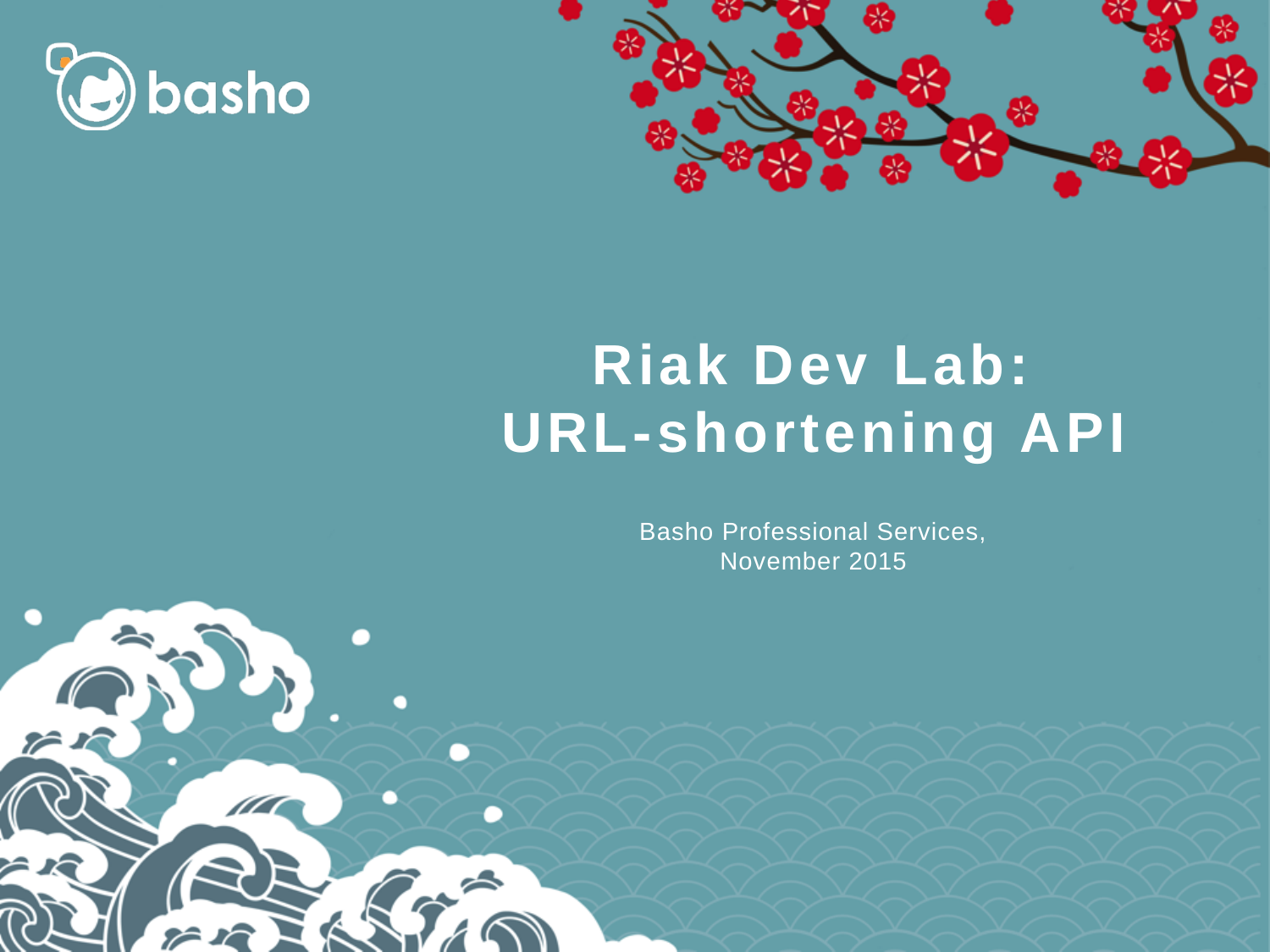

# Riak Dev Lab: URL-shortening API
Basho Professional Services,
November 2015